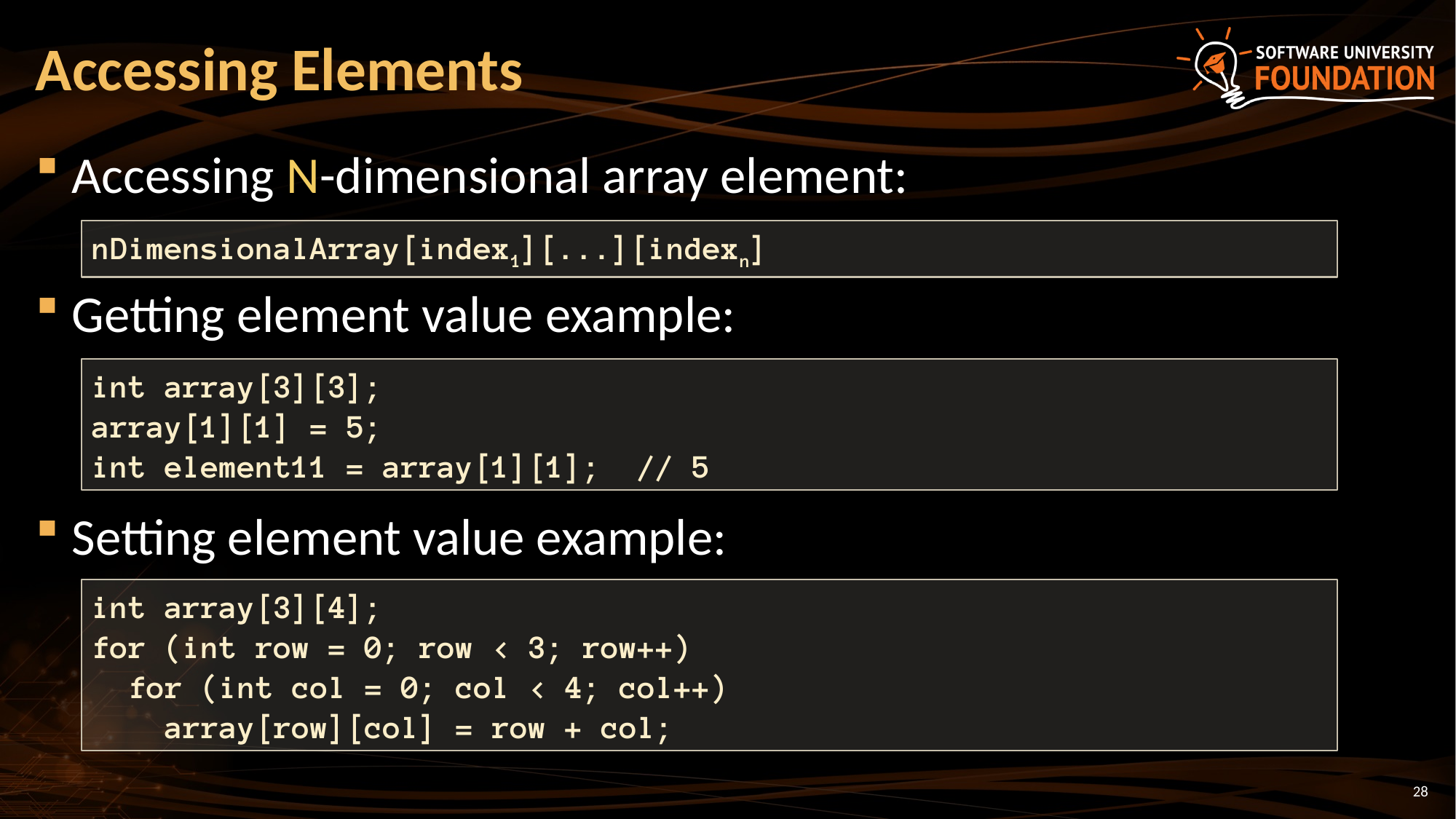

# Accessing Elements
Accessing N-dimensional array element:
Getting element value example:
Setting element value example:
nDimensionalArray[index1][...][indexn]
int array[3][3];
array[1][1] = 5;
int element11 = array[1][1];  // 5
int array[3][4];
for (int row = 0; row < 3; row++)
  for (int col = 0; col < 4; col++)
    array[row][col] = row + col;
28